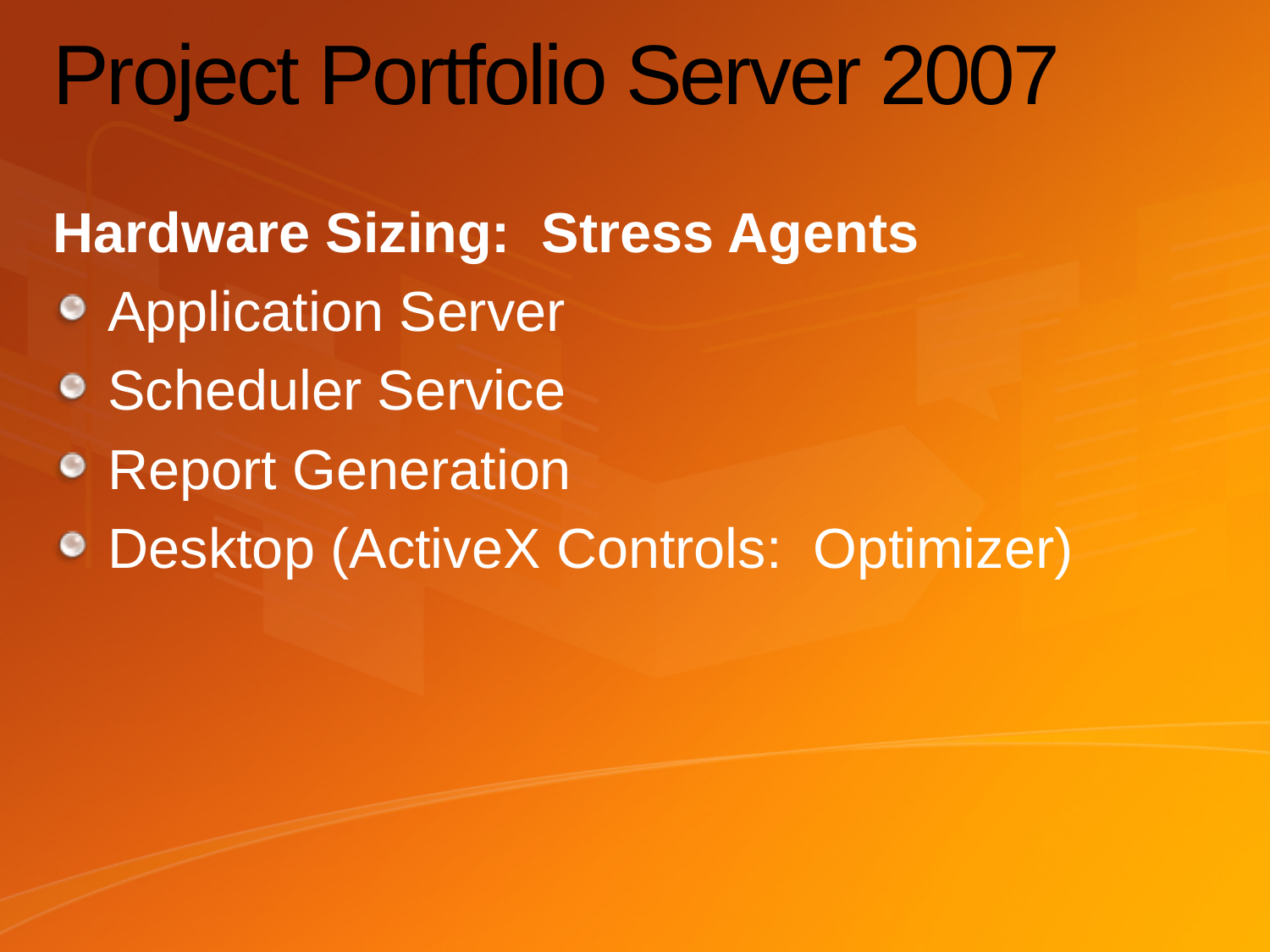

# Project Portfolio Server 2007
Hardware Sizing:  Stress Agents
Application Server
Scheduler Service
Report Generation
Desktop (ActiveX Controls:  Optimizer)